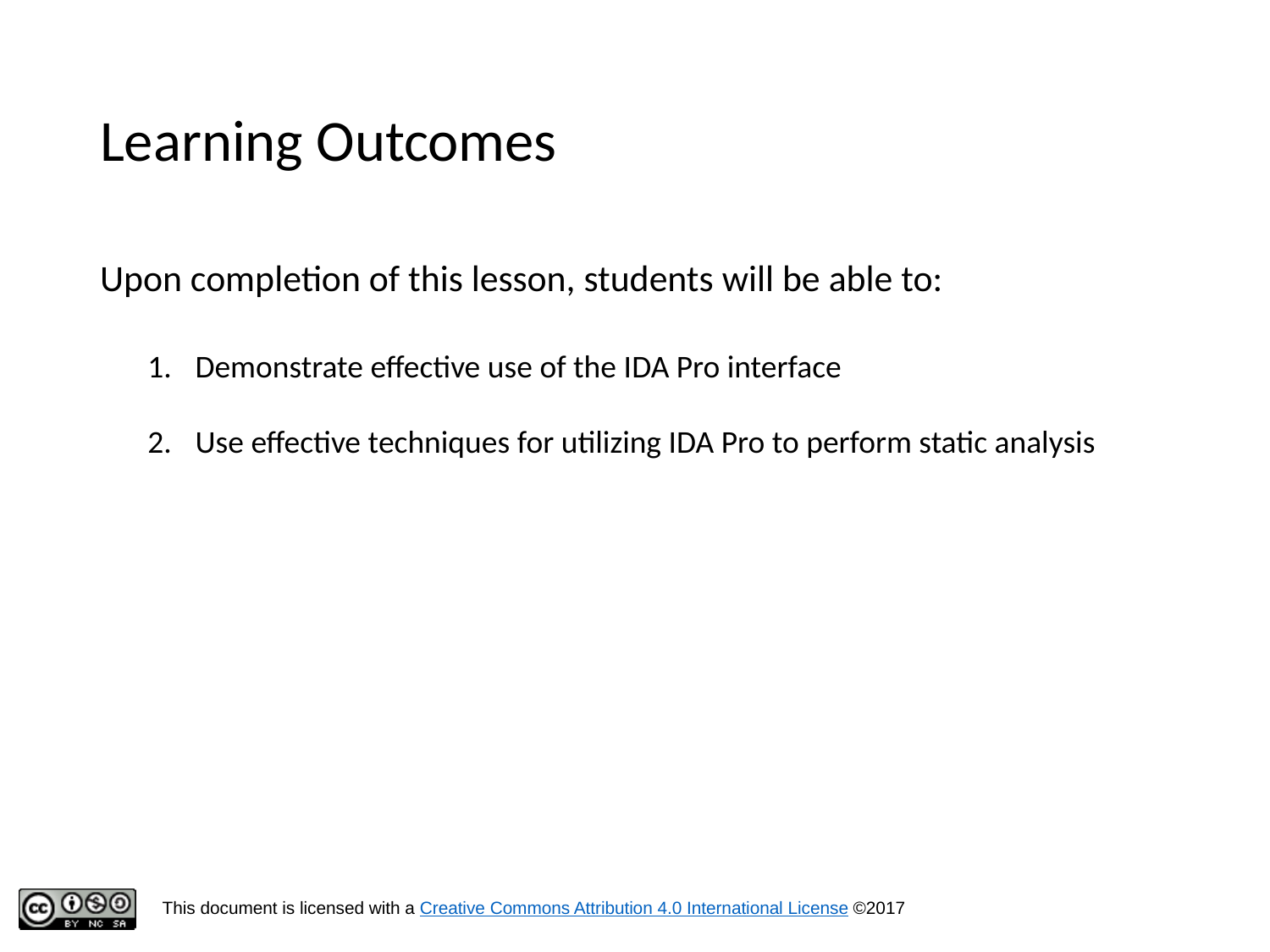

# Learning Outcomes
Upon completion of this lesson, students will be able to:
Demonstrate effective use of the IDA Pro interface
Use effective techniques for utilizing IDA Pro to perform static analysis